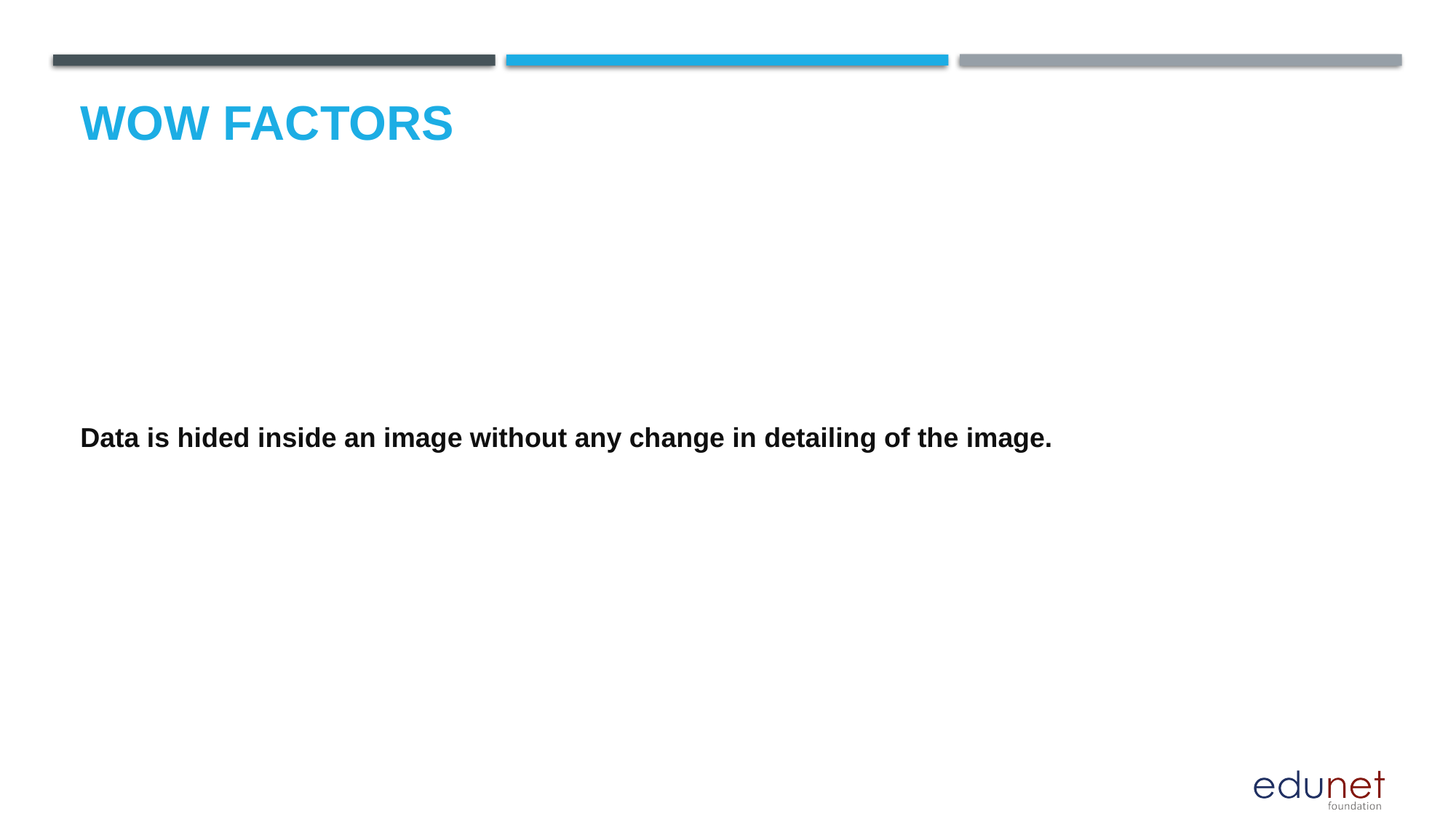

# Wow factors
Data is hided inside an image without any change in detailing of the image.